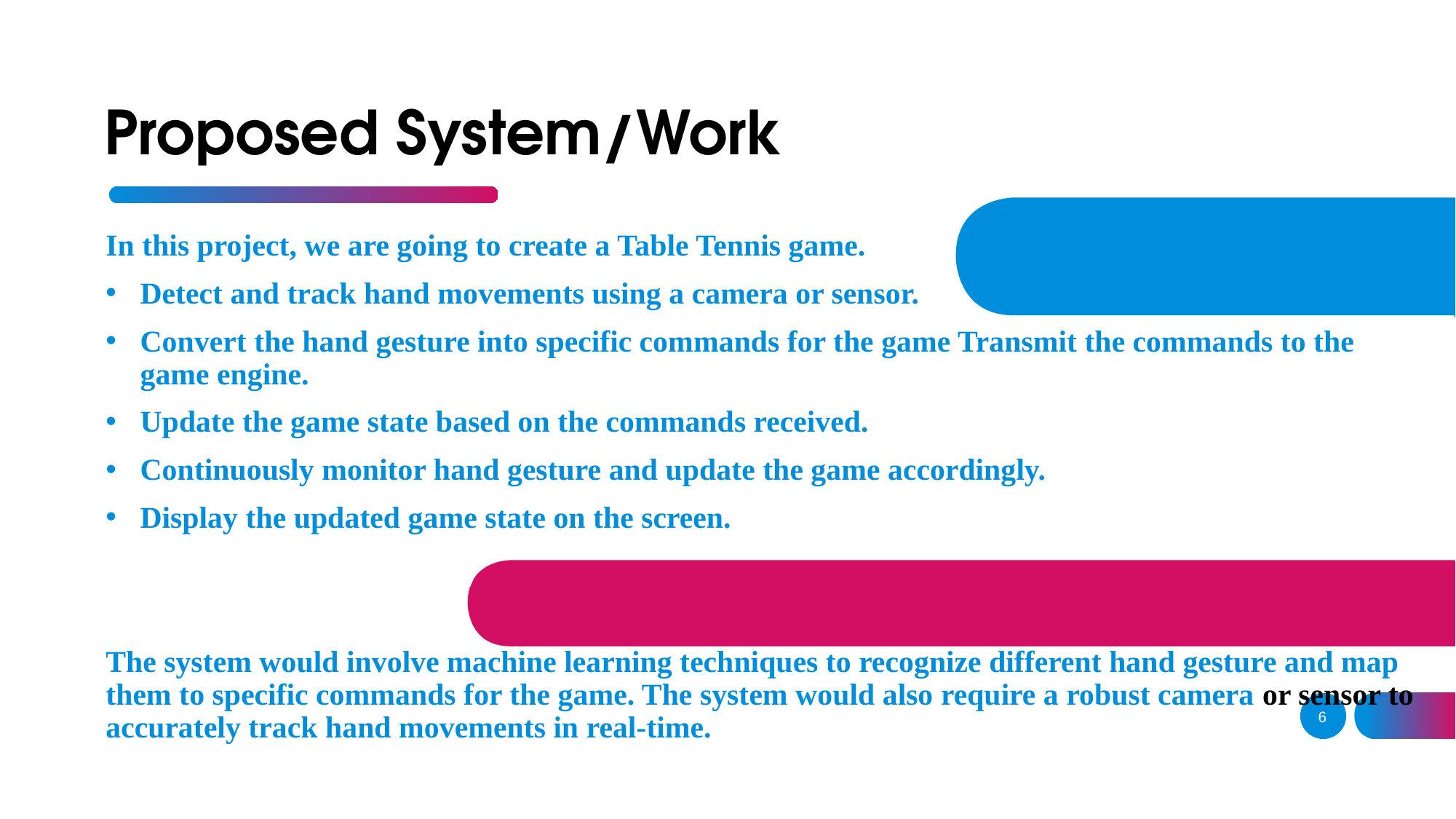

# Proposed System/Work
In this project, we are going to create a Table Tennis game.
Detect and track hand movements using a camera or sensor.
Convert the hand gesture into specific commands for the game Transmit the commands to the game engine.
Update the game state based on the commands received.
Continuously monitor hand gesture and update the game accordingly.
Display the updated game state on the screen.

The system would involve machine learning techniques to recognize different hand gesture and map them to specific commands for the game. The system would also require a robust camera or sensor to accurately track hand movements in real-time.
6